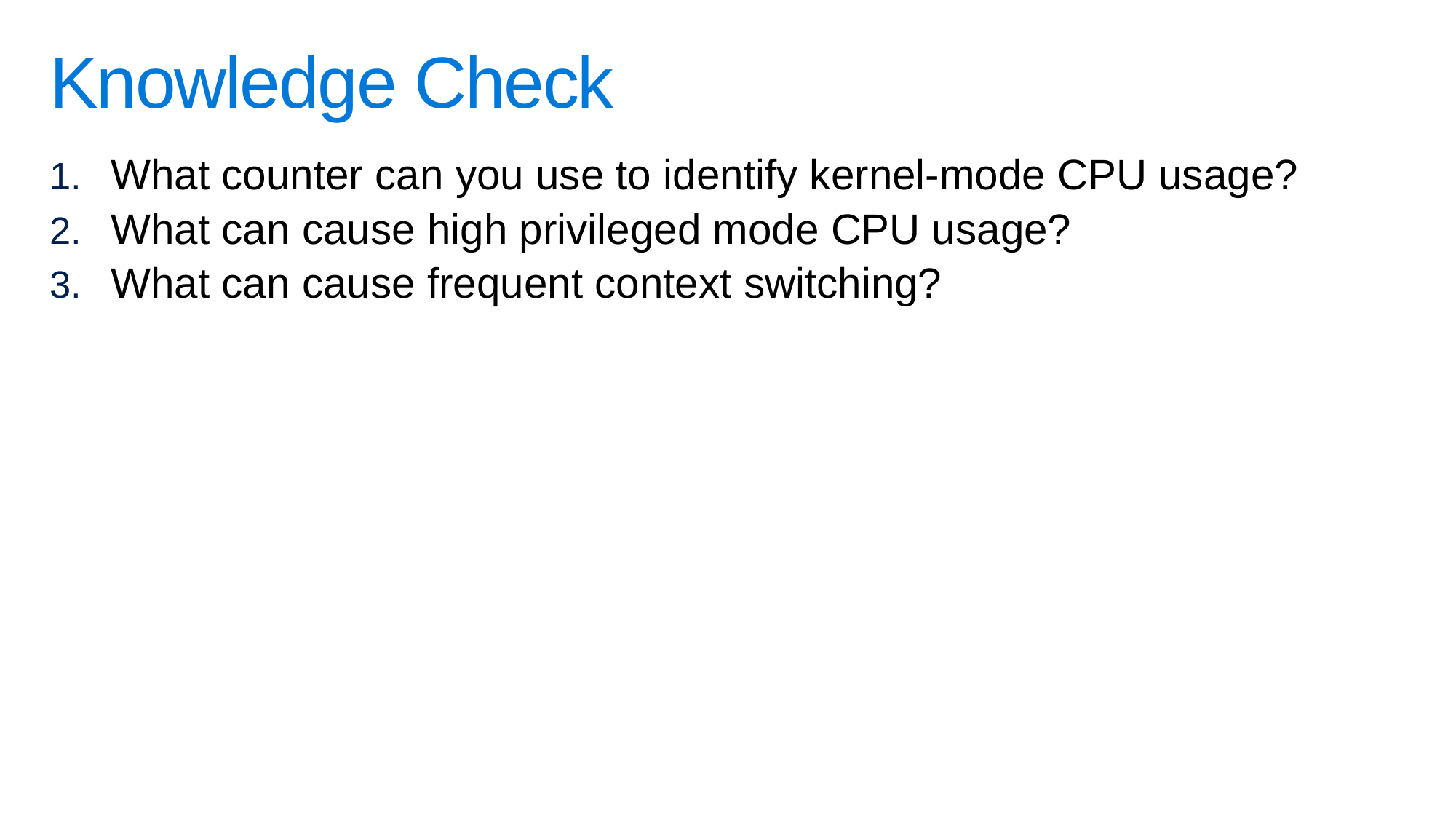

# Knowledge Check
What counter can you use to identify kernel-mode CPU usage?
What can cause high privileged mode CPU usage?
What can cause frequent context switching?